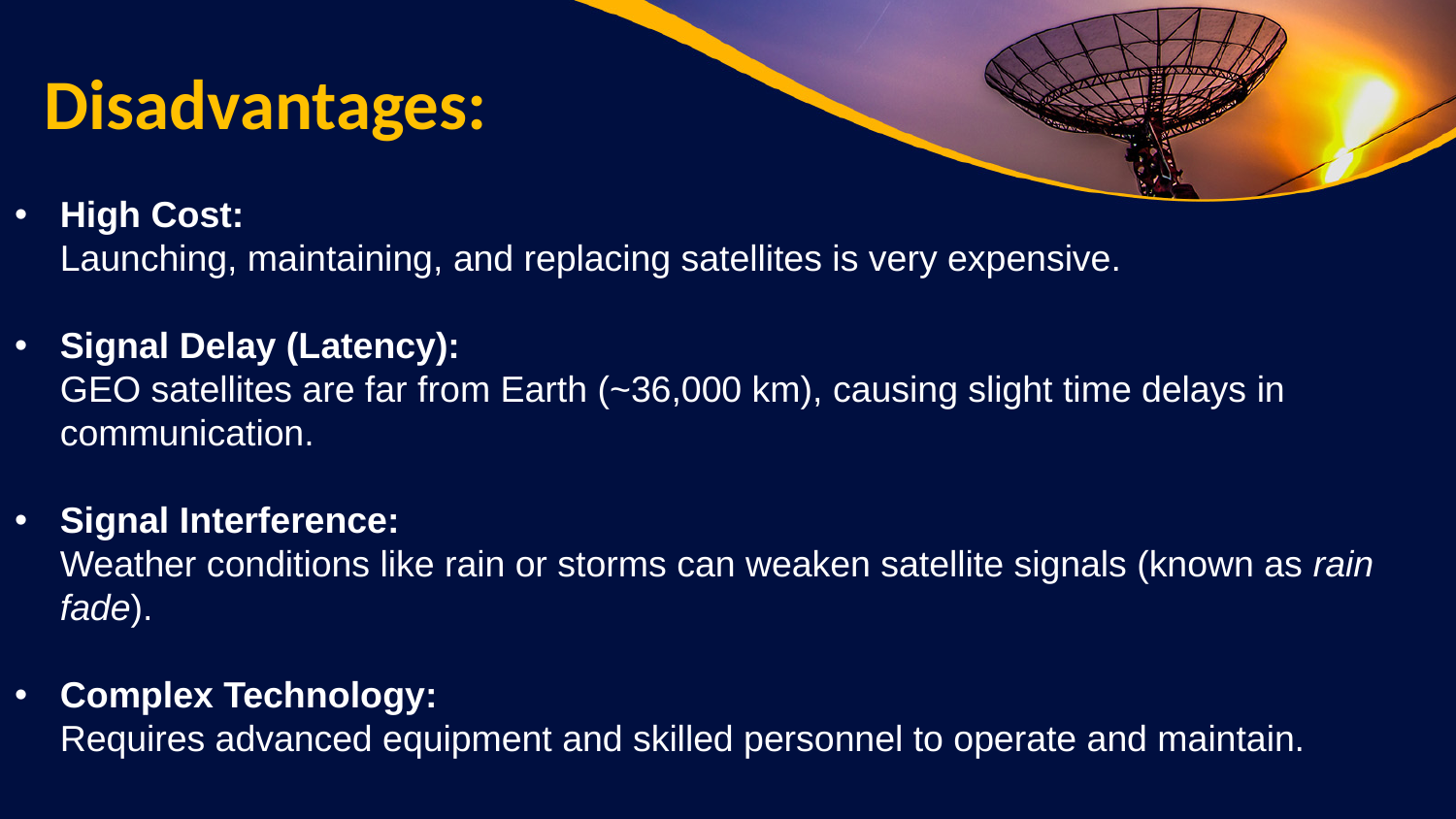

# Disadvantages:
High Cost:
Launching, maintaining, and replacing satellites is very expensive.

Signal Delay (Latency):
GEO satellites are far from Earth (~36,000 km), causing slight time delays in communication.

Signal Interference:
Weather conditions like rain or storms can weaken satellite signals (known as rain fade).

Complex Technology:
Requires advanced equipment and skilled personnel to operate and maintain.